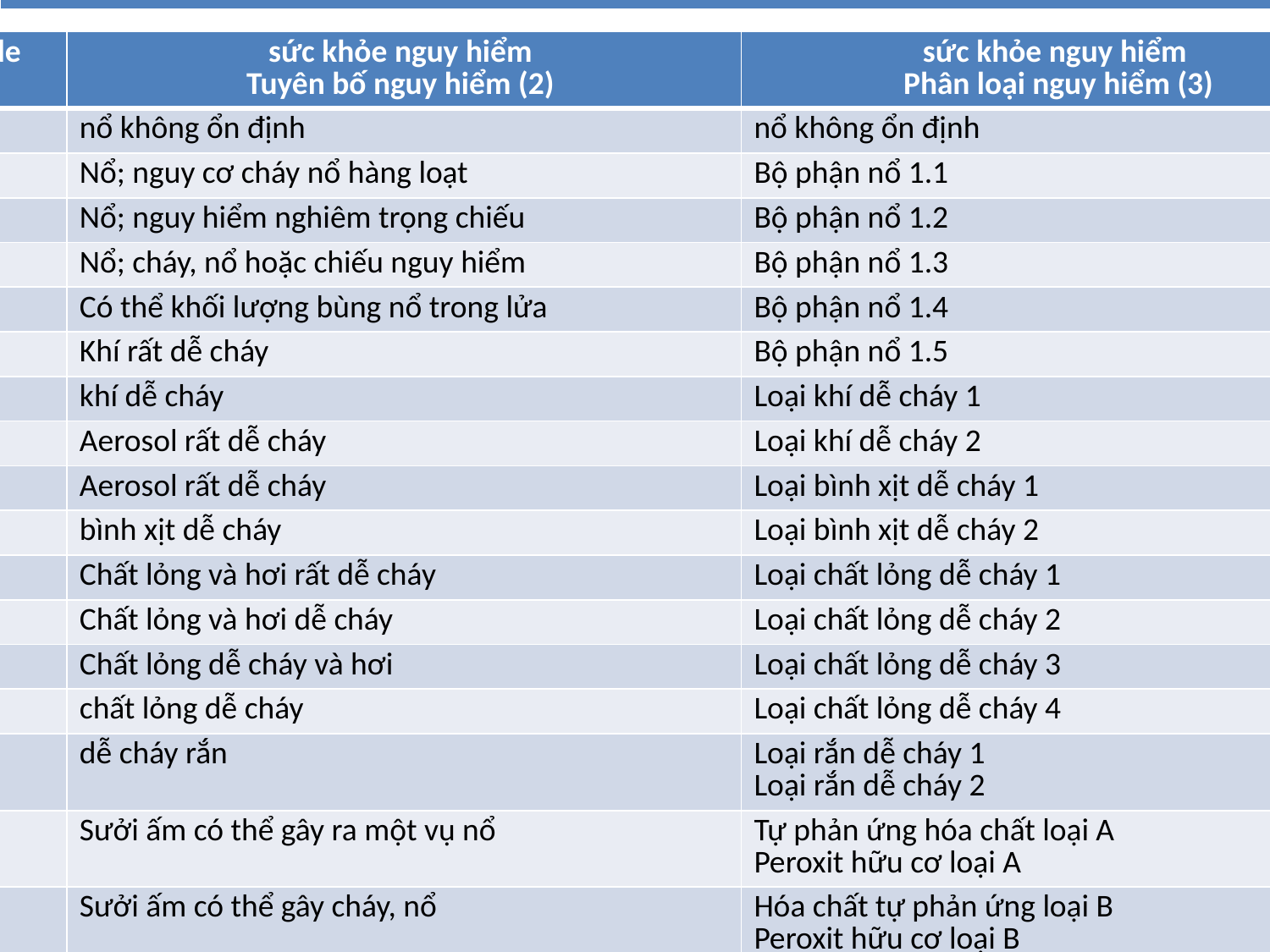

| GHS NGUY HIỂM THÔNG TIN BÁO CÁO |
| --- |
| H-code (1) | sức khỏe nguy hiểm Tuyên bố nguy hiểm (2) | sức khỏe nguy hiểm Phân loại nguy hiểm (3) |
| --- | --- | --- |
| H200 | nổ không ổn định | nổ không ổn định |
| H201 | Nổ; nguy cơ cháy nổ hàng loạt | Bộ phận nổ 1.1 |
| H202 | Nổ; nguy hiểm nghiêm trọng chiếu | Bộ phận nổ 1.2 |
| H203 | Nổ; cháy, nổ hoặc chiếu nguy hiểm | Bộ phận nổ 1.3 |
| H204 | Có thể khối lượng bùng nổ trong lửa | Bộ phận nổ 1.4 |
| H205 | Khí rất dễ cháy | Bộ phận nổ 1.5 |
| H220 | khí dễ cháy | Loại khí dễ cháy 1 |
| H221 | Aerosol rất dễ cháy | Loại khí dễ cháy 2 |
| H222 | Aerosol rất dễ cháy | Loại bình xịt dễ cháy 1 |
| H223 | bình xịt dễ cháy | Loại bình xịt dễ cháy 2 |
| H224 | Chất lỏng và hơi rất dễ cháy | Loại chất lỏng dễ cháy 1 |
| H225 | Chất lỏng và hơi dễ cháy | Loại chất lỏng dễ cháy 2 |
| H226 | Chất lỏng dễ cháy và hơi | Loại chất lỏng dễ cháy 3 |
| H227 | chất lỏng dễ cháy | Loại chất lỏng dễ cháy 4 |
| H228 | dễ cháy rắn | Loại rắn dễ cháy 1 Loại rắn dễ cháy 2 |
| H240 | Sưởi ấm có thể gây ra một vụ nổ | Tự phản ứng hóa chất loại A Peroxit hữu cơ loại A |
| H241 | Sưởi ấm có thể gây cháy, nổ | Hóa chất tự phản ứng loại B Peroxit hữu cơ loại B |
| H242 | Sưởi ấm có thể gây cháy | Tự phản ứng hóa chất loại C và D . Hóa chất tự phản ứng loại E và F . Peroxit hữu cơ loại C và D . Peroxit hữu cơ loại E và F . |
| H250 | Sản lượng khai thác sa thải một cách tự nhiên nếu tiếp xúc với không khí | Loại chất lỏng tự cháy 1. Loại rắn tự cháy 1 . |
| H251 | Tự sưởi ấm; có thể bắt lửa | Loại hóa chất tự sưởi ấm 1 . |
| H252 | Tự sưởi ấm với số lượng lớn; có thể bắt lửa | Loại hóa chất tự sưởi ấm 2 . |
| H260 | Tiếp xúc với nước xả khí ga dễ cháy có thể đốt cháy một cách tự nhiên | Hóa chất, tiếp xúc với nước, phát ra loại khí dễ cháy 1 . |
| H261 | Tiếp xúc với nước xả khí ga dễ cháy | Hóa chất, tiếp xúc với nước, phát ra loại khí dễ cháy 2 và 3 . |
| H270 | Có thể gây ra hoặc tăng cường cháy; oxidiser | Loại khí oxy hóa 1 . |
| H271 | Có thể gây ra cháy, nổ; oxidiser mạnh | Loại chất lỏng oxy hóa 1. |
| H272 | Có thể tăng cường hỏa hoạn; oxidiser | Loại chất lỏng oxy hóa 2 . Loại chất lỏng oxy hóa 3 . |
| H280 | Chứa khí chịu áp lực; có thể phát nổ nếu nóng | Khí dưới áp lực, khí nén . Khí dưới áp lực, khí hóa lỏng . Khí dưới áp lực, hòa tan khí . |
| H281 | Chứa khí lạnh; có thể gây bỏng đông lạnh hoặc bị thương | Khí dưới áp lực, lạnh khí hóa lỏng |
| H290 | Có thể ăn mòn các kim loại ăn mòn kim loại | Ăn mòn kim loại loại 1 |
| H300 | Gây tử vong nếu nuốt phải | Loại độc tính cấp 1 (bằng miệng) . Loại độc tính cấp 2 (bằng miệng) . |
| H301 | Độc hại nếu nuốt phải | Loại độc tính cấp 3 (bằng miệng) |
| H302 | Có hại nếu nuốt | Loại độc tính cấp 4 (bằng miệng) |
| H303 | Có thể gây hại nếu nuốt phải | Loại độc tính cấp 5 (bằng miệng) |
| H304 | Có thể gây tử vong nếu nuốt phải và đi vào đường hô hấp | Loại khát vọng nguy hiểm 1 |
| H305 | Có thể gây hại nếu nuốt phải và đi vào đường hô hấp | Loại khát vọng nguy hiểm 2 |
| H310 | Gây tử vong tiếp xúc với da | Loại độc tính cấp 1 (da) . Loại độc tính cấp 2 (da) . |
| H311 | Độc khi tiếp xúc với da | Loại độc tính cấp 3 (da) . |
| H312 | Có hại tiếp xúc với da | Loại độc tính cấp 4 (da) . |
| H313 | Có thể có hại tiếp xúc với da | Thể loại ăn mòn da / kích thích 1 (1A/1B/1C) |
| H315 | Gây kích ứng da | Thể loại ăn mòn da / kích thích 2. |
| H316 | Gây kích ứng da nhẹ | Thể loại ăn mòn da / kích thích 3 |
| H317 | Có thể gây ra một phản ứng dị ứng da | Loại mẫn cảm da 1 |
| H318 | Gây thiệt hại mắt nghiêm trọng | Loại kích thích tổn thương mắt nghiêm trọng / 1 mắt |
| H319 | Gây kích ứng mắt nghiêm trọng | Kích thích tổn thương mắt nghiêm trọng / mắt loại 2A |
| H320 | Gây kích ứng mắt | Kích thích tổn thương mắt nghiêm trọng / mắt loại 2B |
| H330 | Gây tử vong nếu hít | Loại độc tính cấp 1 (hít thở) . Loại độc tính cấp 2 (hít thở) . |
| H331 | Độc nếu hít | Loại độc tính cấp 3 (hít thở) |
| H332 | Có hại nếu hít | Loại độc tính cấp 4 (hít thở) |
| H333 | Có thể có hại nếu hít | Loại độc tính cấp 5 (hít thở) |
| H334 | Có thể gây ra dị ứng hoặc hen suyễn hoặc các triệu chứng khó thở nếu hít | Thể loại nhạy cảm hô hấp 1 |
| H335 | Có thể gây kích ứng đường hô hấp | Cơ quan mục tiêu cụ thể có tính độc duy nhất lây nhiễm 3 |
| H336 | Có thể gây buồn ngủ hoặc chóng mặt | Cơ quan mục tiêu cụ thể có tính độc duy nhất lây nhiễm 3 |
| H340 | Có thể gây ra khuyết tật di truyền (đường nhà nước tiếp xúc nếu nó kết luận được chứng minh rằng không có con đường khác tiếp xúc gây ra nguy hiểm) | Loại tế bào mầm đột biến 1 (1A/1B) |
| H341 | Bị nghi ngờ gây khuyết tật di truyền (đường nhà nước tiếp xúc nếu nó kết luận được chứng minh rằng không có con đường khác tiếp xúc gây ra nguy hiểm) | Loại tế bào mầm đột biến 2 |
| H350 | Có thể gây ra ung thư (tuyến đường tình trạng tiếp xúc nếu nó kết luận được chứng minh rằng không có con đường khác tiếp xúc gây ra nguy hiểm) | Loại gây ung thư 1 (1A/1B) |
| H351 | Bị nghi ngờ gây ung thư (tuyến đường tình trạng tiếp xúc nếu nó kết luận được chứng minh rằng không có con đường khác tiếp xúc gây ra nguy hiểm) | Loại gây ung thư 2 |
| H360 | Có thể gây tổn hại khả năng sinh sản hoặc thai nhi (tác dụng cụ thể nhà nước nếu biết) (tuyến đường tình trạng tiếp xúc nếu nó kết luận được chứng minh rằng không có con đường khác tiếp xúc gây ra nguy hiểm) | Độc tính sinh sản loại 1 (1A/1B) |
| H361 | Bị nghi ngờ khả năng sinh sản hoặc gây tổn hại cho thai nhi (tác dụng cụ thể nhà nước nếu biết) (tuyến đường tình trạng tiếp xúc nếu nó kết luận được chứng minh rằng không có con đường khác tiếp xúc gây ra nguy hiểm) | Loại độc tính sinh sản 2 |
| H362 | Có thể gây hại cho trẻ em bú sữa mẹ | Hiệu lực trên hoặc thông qua cho con bú |
| H370 | Gây thiệt hại đến các cơ quan (hoặc nhà nước tất cả các cơ quan thực hiện nếu biết) (tuyến đường tình trạng tiếp xúc nếu nó kết luận được chứng minh rằng không có con đường khác tiếp xúc gây ra nguy hiểm) | Cơ quan mục tiêu cụ thể có tính độc duy nhất lây nhiễm 1 |
| H371 | Có thể gây thiệt hại cho cơ quan (hoặc nhà nước tất cả các cơ quan thực hiện nếu biết) (tuyến đường tình trạng tiếp xúc nếu nó kết luận được chứng minh rằng không có con đường khác tiếp xúc gây ra nguy hiểm) | Cơ quan mục tiêu cụ thể có tính độc duy nhất lây nhiễm 2 |
| H372 | Gây thiệt hại đến các cơ quan thông qua tiếp xúc kéo dài hoặc lặp đi lặp lại | Cơ quan mục tiêu cụ thể loại tiếp xúc lặp đi lặp lại có tính độc 1 |
| H373 | Có thể gây thiệt hại cho cơ quan kéo dài hoặc tiếp xúc lặp đi lặp lại | Cơ quan mục tiêu cụ thể loại tiếp xúc lặp đi lặp lại có tính độc 2 |
| H400 | Rất độc hại đối với đời sống thủy sinh | Nguy hại đến môi trường nước - loại độc tính cấp 1 |
| H401 | Độc hại đối với đời sống thủy sinh | Nguy hại đến môi trường nước - loại độc tính cấp 2 |
| H402 | Có hại cho đời sống thủy sinh | Nguy hại đến môi trường nước - loại độc tính cấp 3 |
| H410 | Rất độc cho sinh vật thủy sinh với hậu quả lâu dài | Nguy hại đến môi trường nước - loại độc mãn tính 1 |
| H411 | Độc hại đối với đời sống thủy sinh với hậu quả lâu dài | Nguy hại đến môi trường nước - loại độc mãn tính 2 |
| H412 | Có hại cho đời sống thủy sinh với hậu quả lâu dài | Nguy hại đến môi trường nước - loại độc mãn tính 3 |
| H413 | Có thể gây ra tác hại lâu dài đến đời sống thủy sinh | Nguy hại đến môi trường nước - loại độc mãn tính 4 |